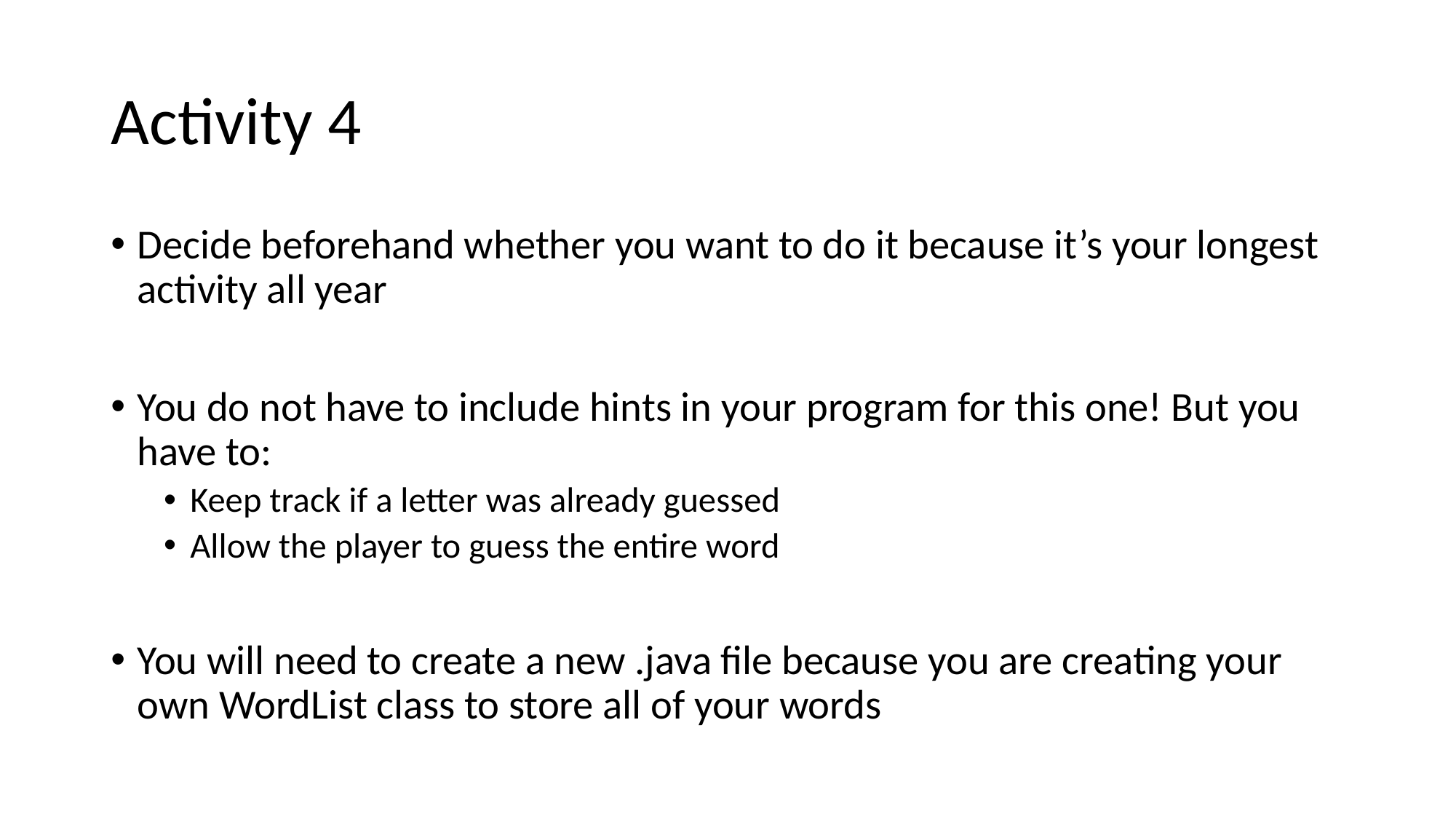

# Activity 4
Decide beforehand whether you want to do it because it’s your longest activity all year

You do not have to include hints in your program for this one! But you have to:
Keep track if a letter was already guessed
Allow the player to guess the entire word

You will need to create a new .java file because you are creating your own WordList class to store all of your words